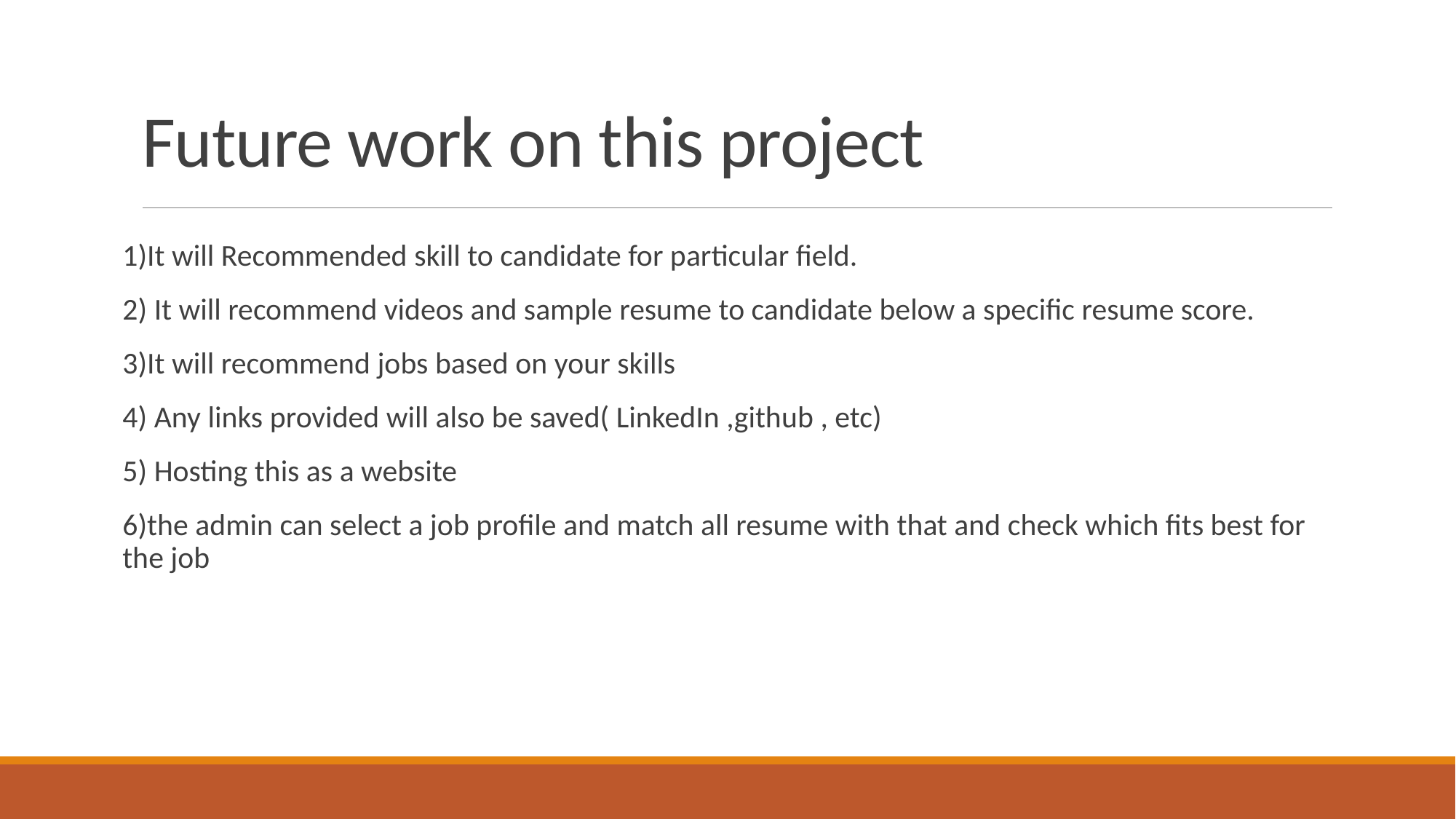

# Future work on this project
1)It will Recommended skill to candidate for particular field.
2) It will recommend videos and sample resume to candidate below a specific resume score.
3)It will recommend jobs based on your skills
4) Any links provided will also be saved( LinkedIn ,github , etc)
5) Hosting this as a website
6)the admin can select a job profile and match all resume with that and check which fits best for the job